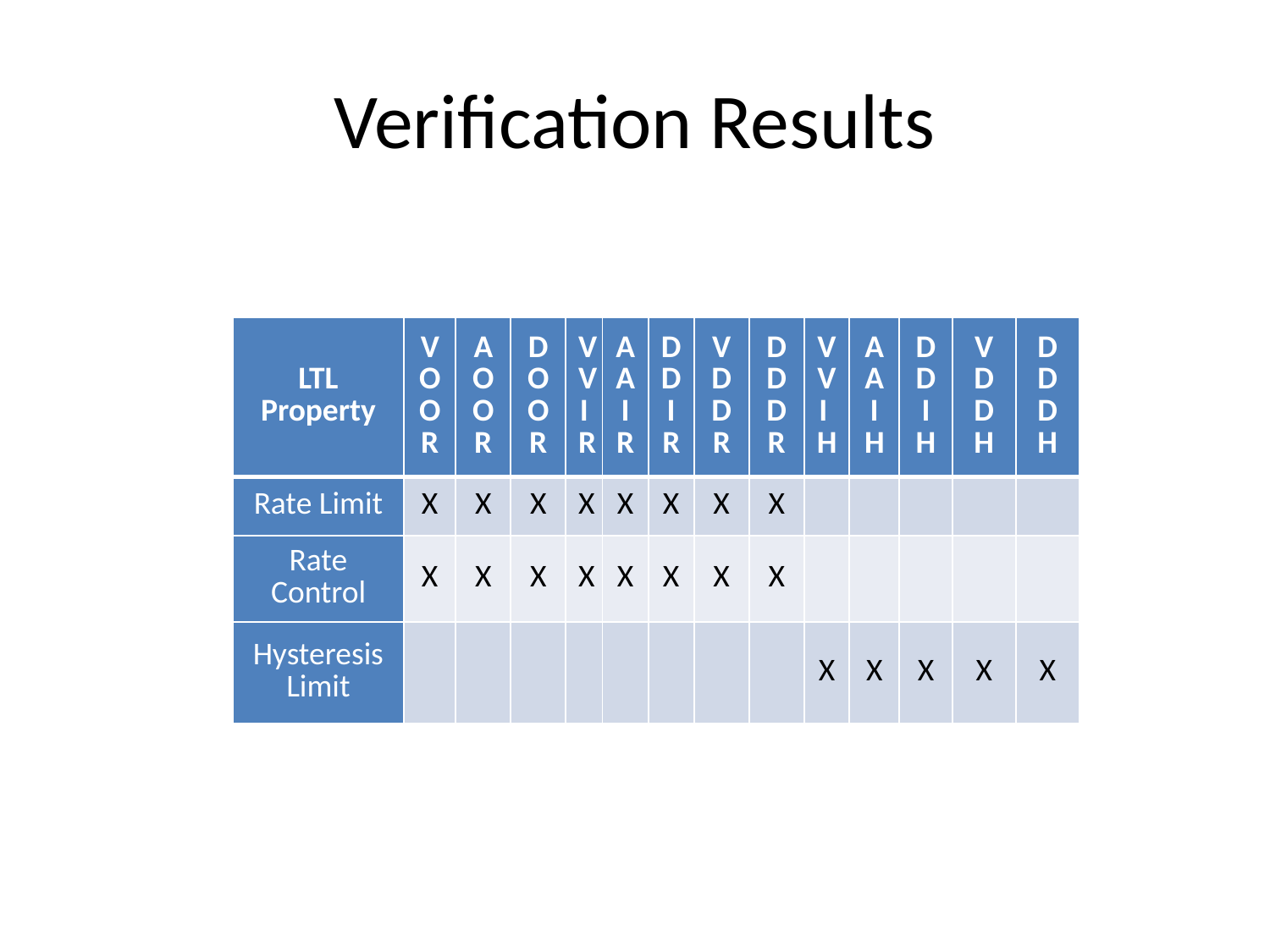

# Verification Results
| LTL Property | VOOR | AOOR | DOOR | VVIR | AAI R | DDI R | VDD R | DDD R | VV I H | A A I H | DDIH | VDDH | DDDH |
| --- | --- | --- | --- | --- | --- | --- | --- | --- | --- | --- | --- | --- | --- |
| Rate Limit | X | X | X | X | X | X | X | X |  |  |  |  |  |
| Rate Control | X | X | X | X | X | X | X | X |  |  |  |  |  |
| Hysteresis Limit |  |  |  |  |  |  |  |  | X | X | X | X | X |